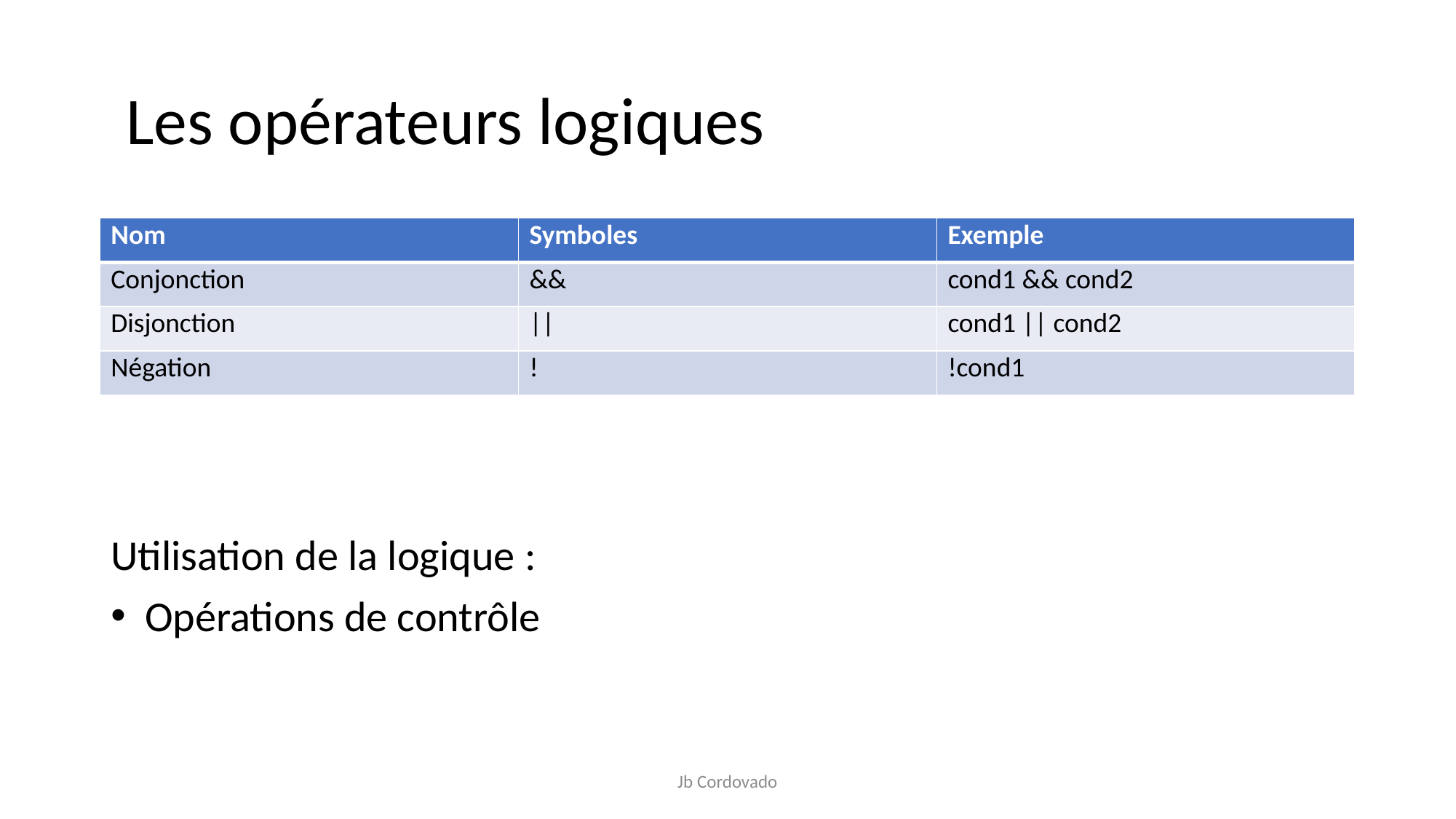

# Les opérateurs logiques
| Nom | Symboles | Exemple |
| --- | --- | --- |
| Conjonction | && | cond1 && cond2 |
| Disjonction | || | cond1 || cond2 |
| Négation | ! | !cond1 |

Utilisation de la logique :
Opérations de contrôle
Jb Cordovado